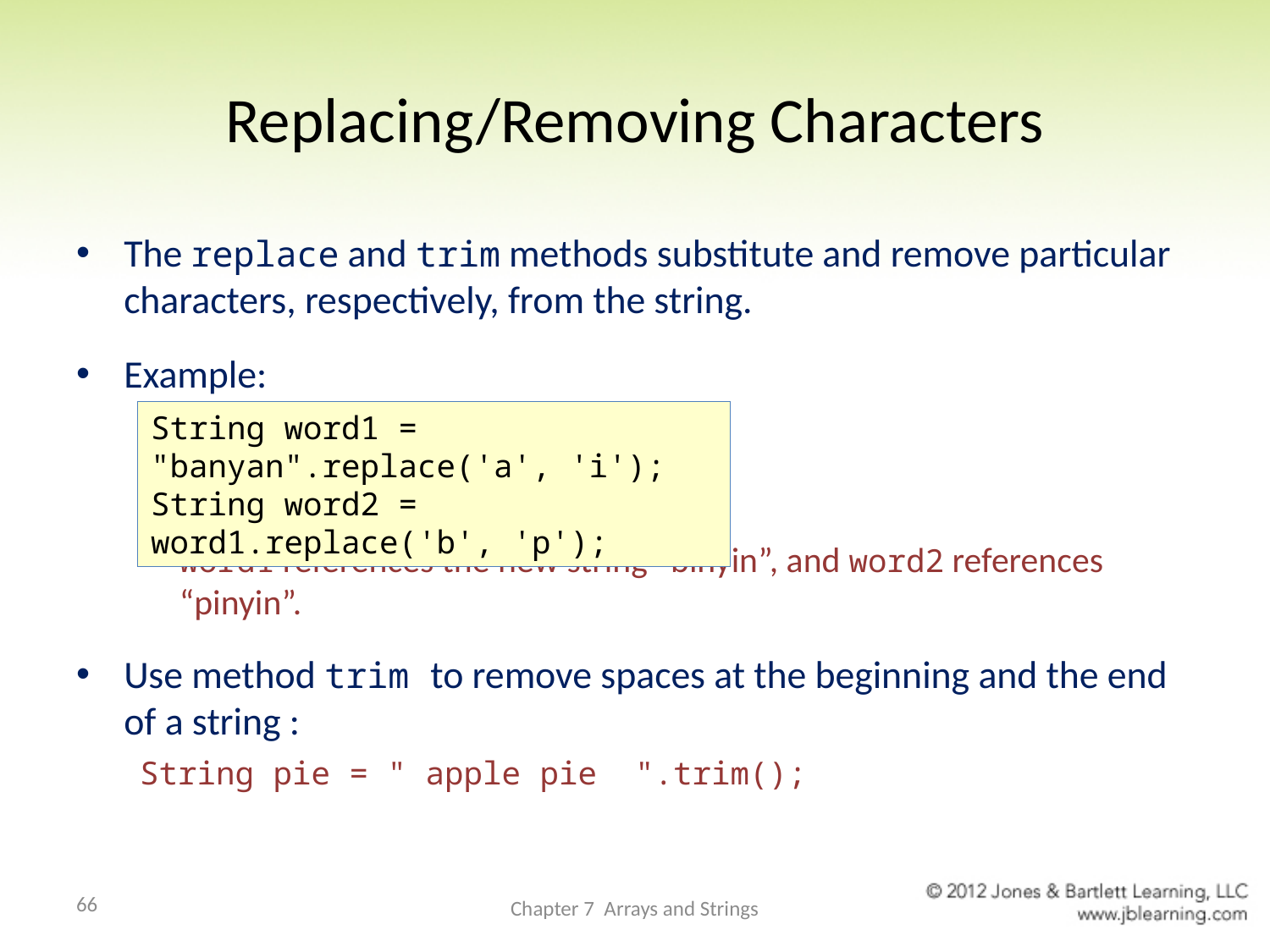

# Replacing/Removing Characters
The replace and trim methods substitute and remove particular characters, respectively, from the string.
Example:

word1 references the new string “binyin”, and word2 references “pinyin”.
Use method trim to remove spaces at the beginning and the end of a string :
String pie = " apple pie  ".trim();

String word1 = "banyan".replace('a', 'i');
String word2 = word1.replace('b', 'p');
66
Chapter 7  Arrays and Strings